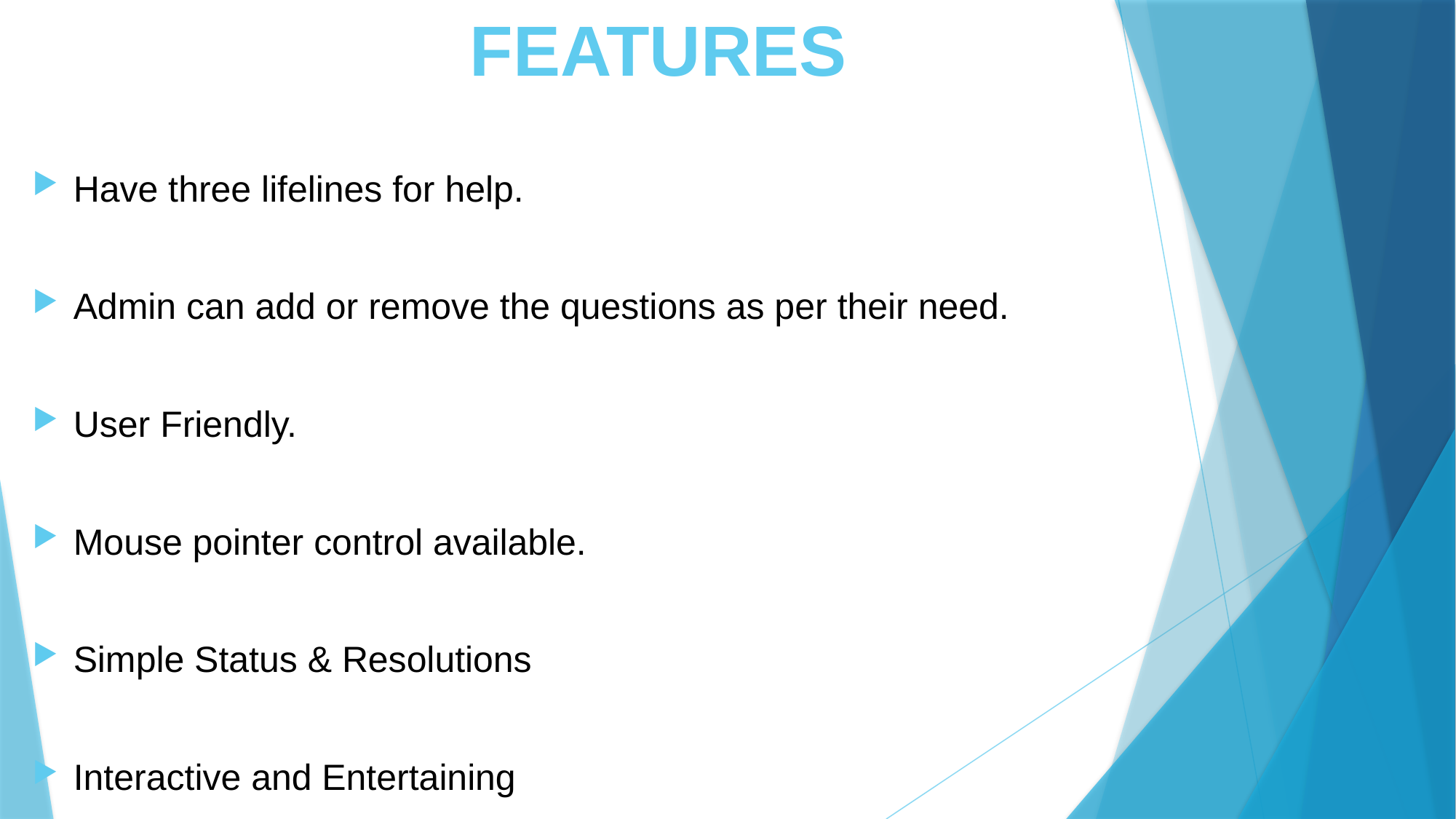

# FEATURES
Have three lifelines for help.

Admin can add or remove the questions as per their need.

User Friendly.

Mouse pointer control available.

Simple Status & Resolutions

Interactive and Entertaining